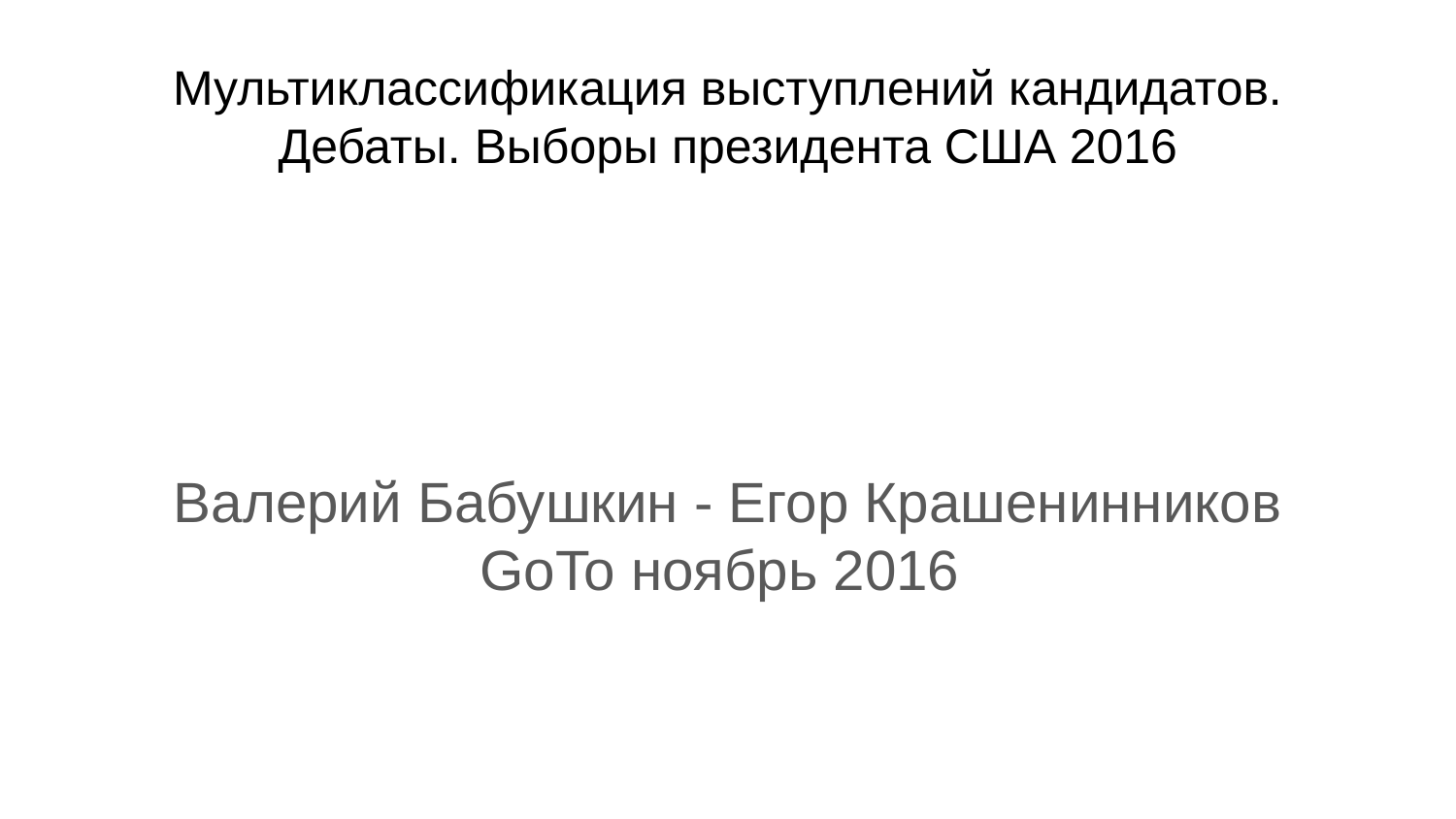

# Мультиклассификация выступлений кандидатов.
Дебаты. Выборы президента США 2016
Валерий Бабушкин - Егор Крашенинников
GoTo ноябрь 2016